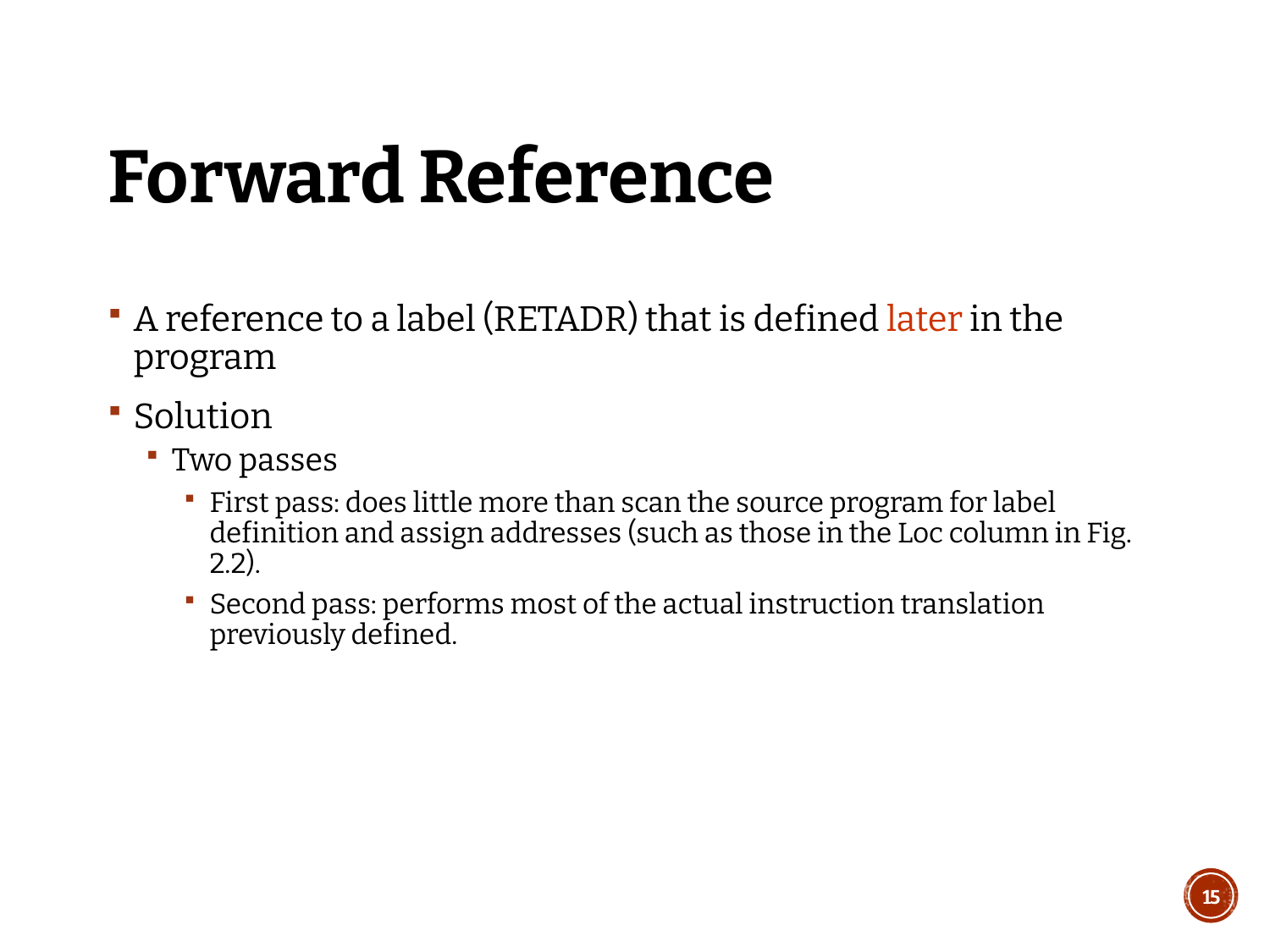

# Forward Reference
A reference to a label (RETADR) that is defined later in the program
Solution
Two passes
First pass: does little more than scan the source program for label definition and assign addresses (such as those in the Loc column in Fig. 2.2).
Second pass: performs most of the actual instruction translation previously defined.
15